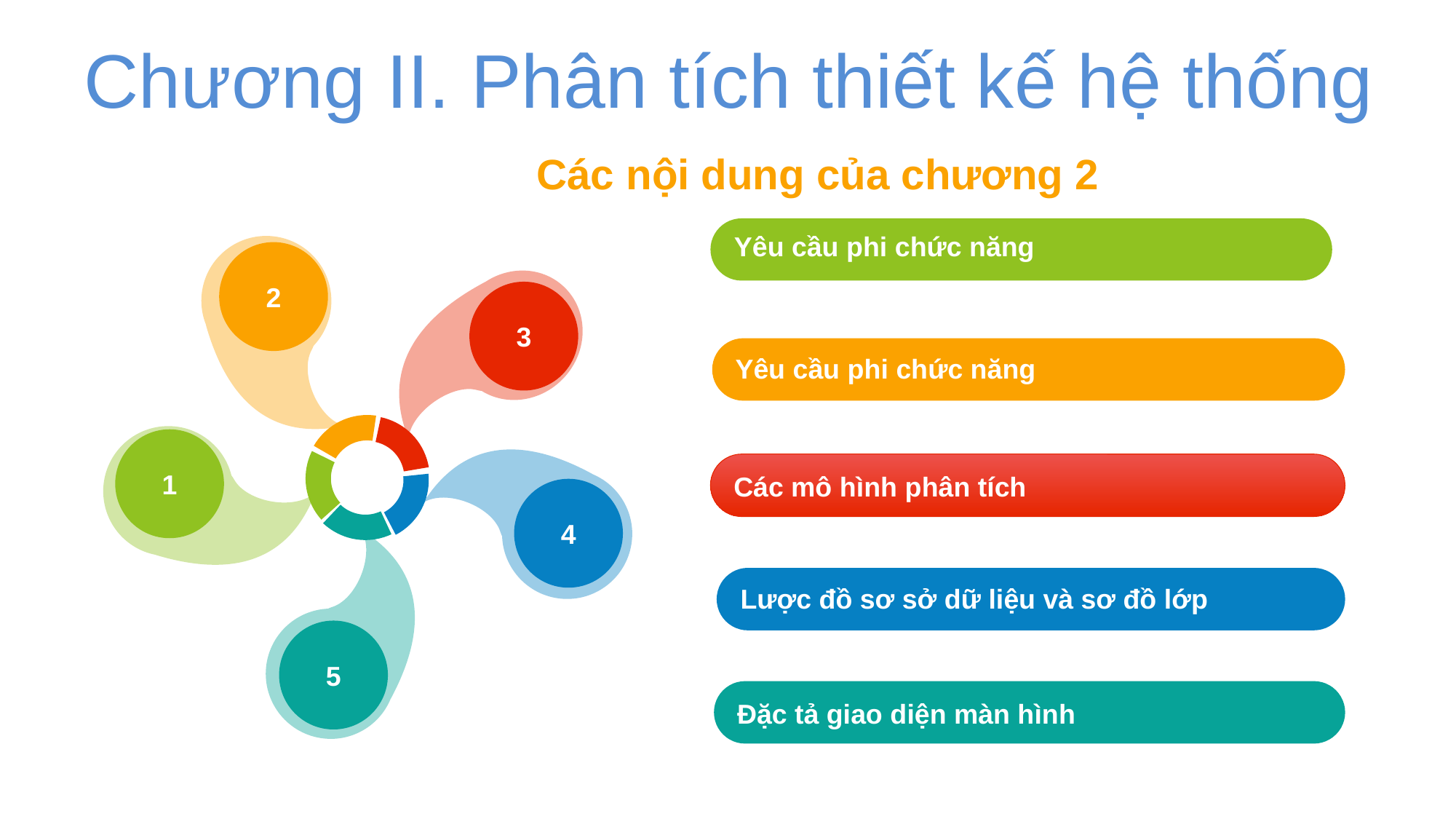

Chương II. Phân tích thiết kế hệ thống
Các nội dung của chương 2

Yêu cầu phi chức năng

2

3

Yêu cầu phi chức năng

1

Các mô hình phân tích
4

Lược đồ sơ sở dữ liệu và sơ đồ lớp
5

Đặc tả giao diện màn hình